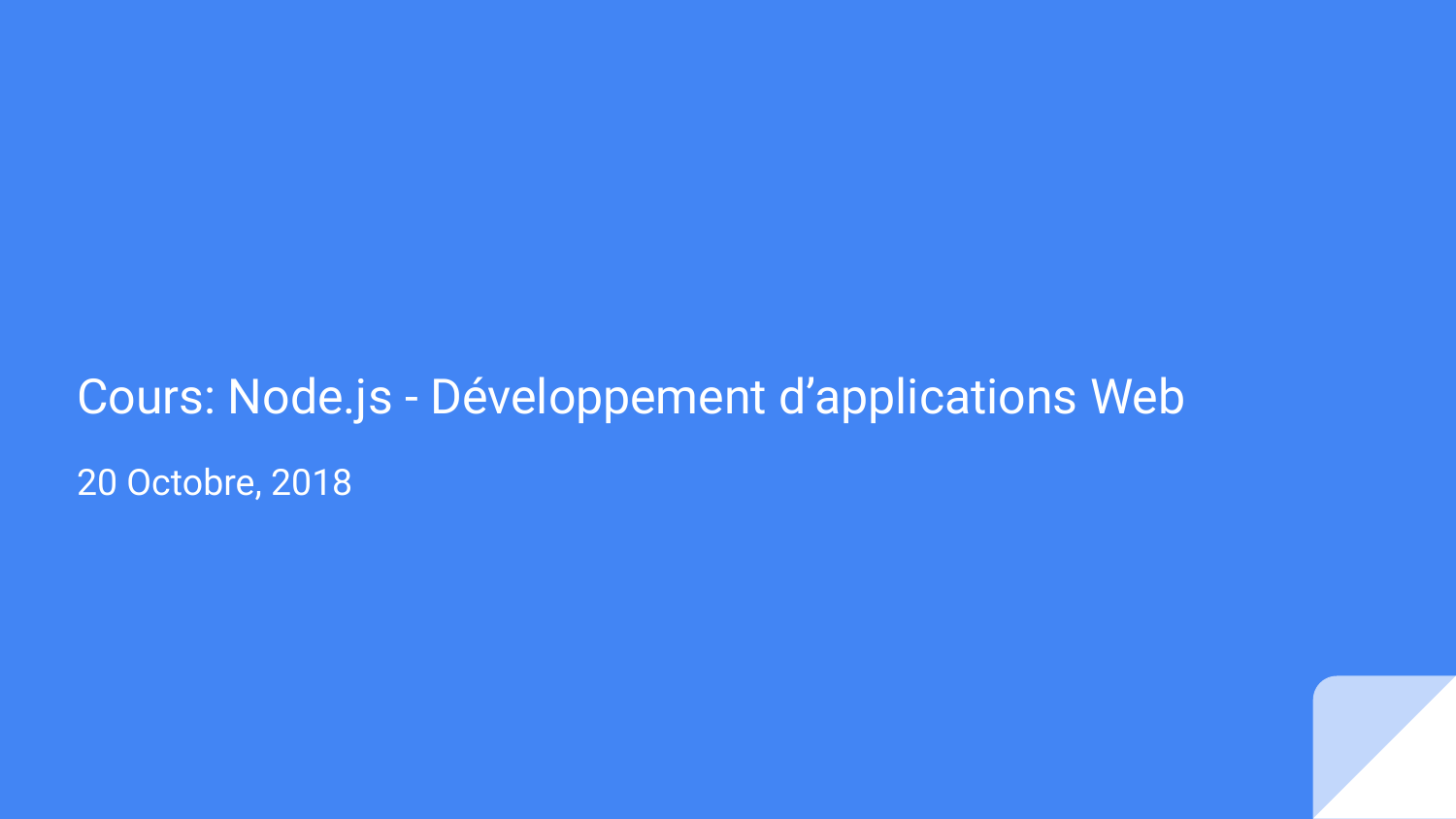

# Cours: Node.js - Développement d’applications Web
20 Octobre, 2018